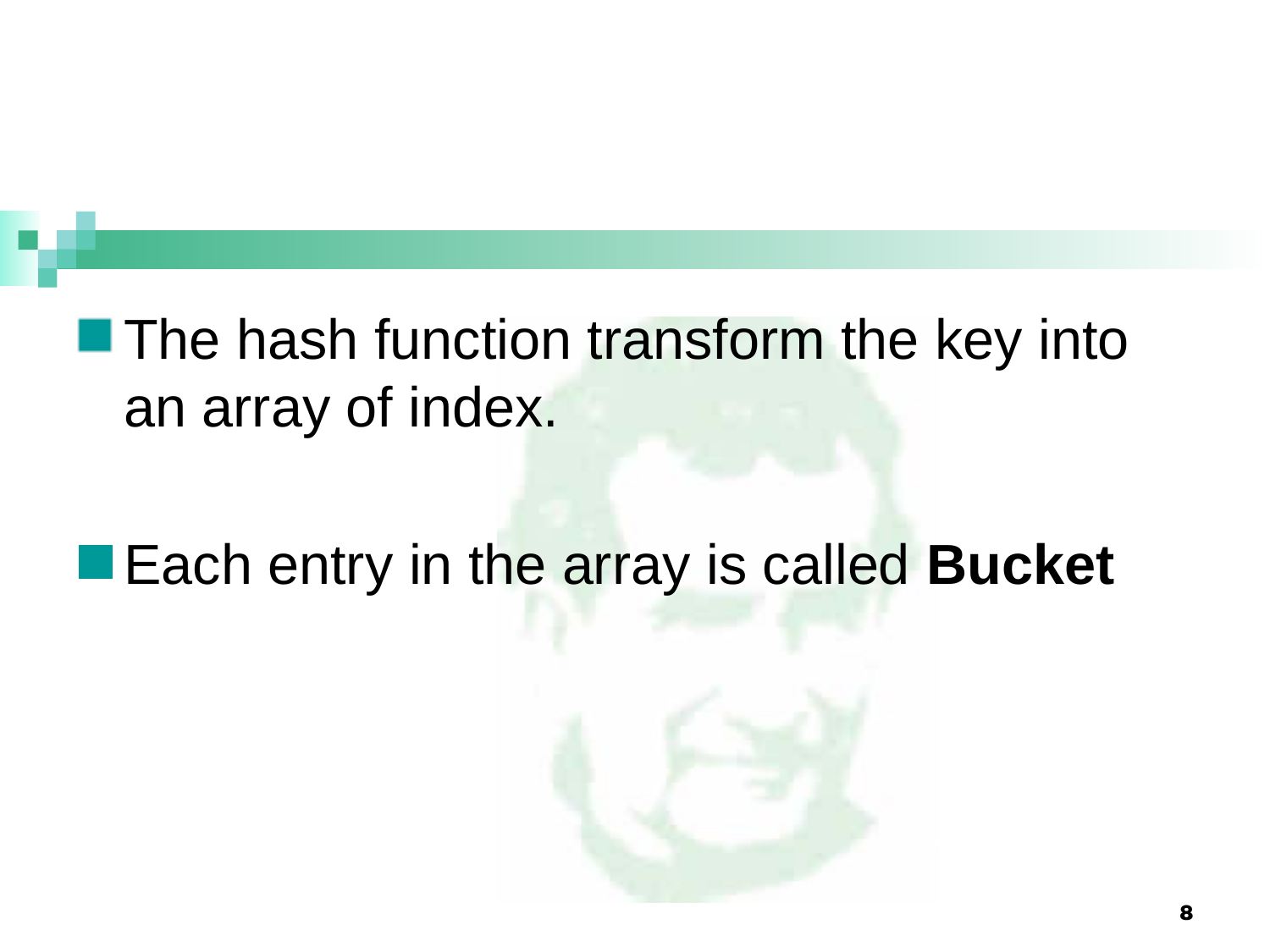

#
The hash function transform the key into an array of index.

Each entry in the array is called Bucket

8